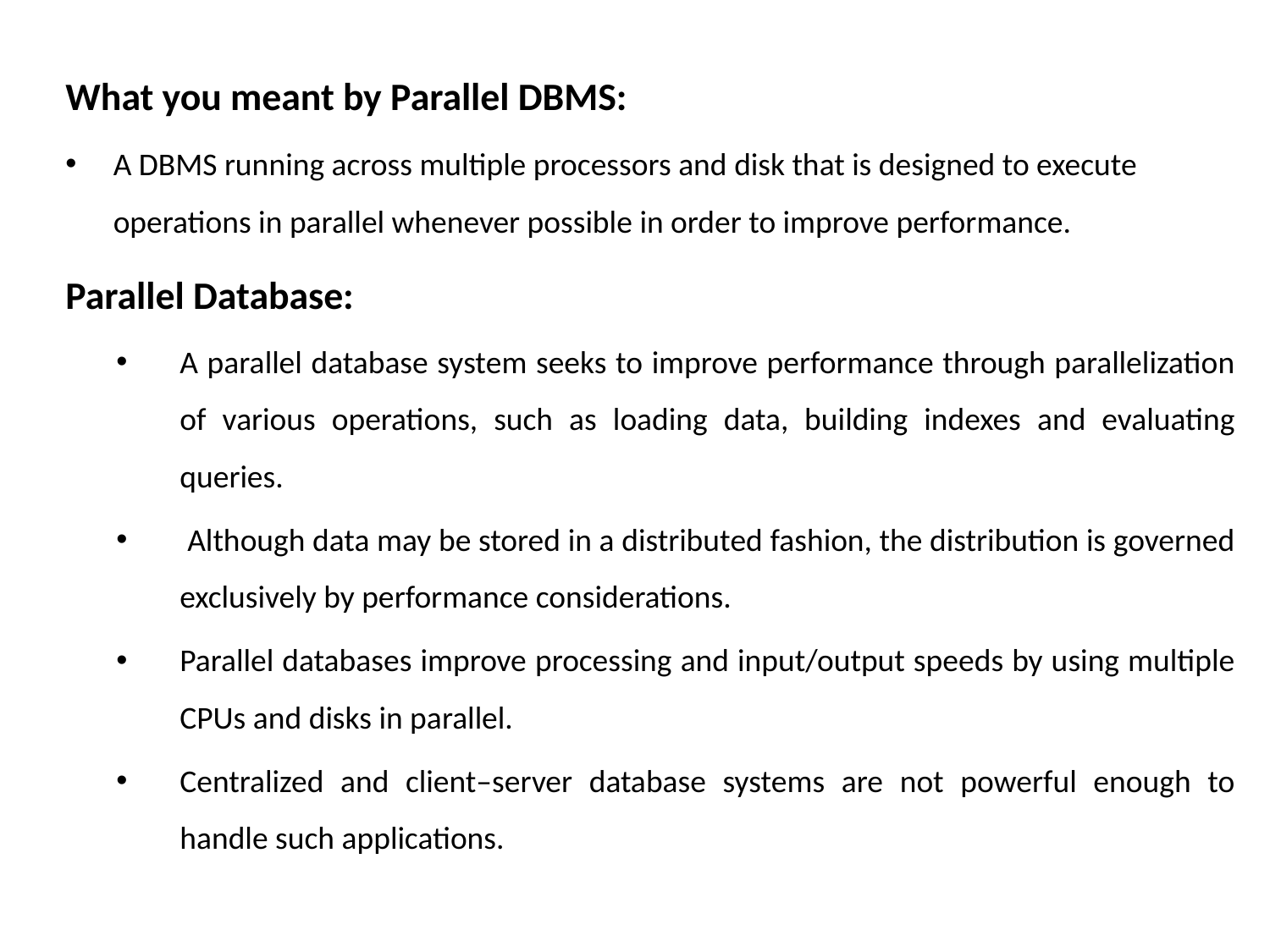

What you meant by Parallel DBMS:
A DBMS running across multiple processors and disk that is designed to execute operations in parallel whenever possible in order to improve performance.
Parallel Database:
A parallel database system seeks to improve performance through parallelization of various operations, such as loading data, building indexes and evaluating queries.
 Although data may be stored in a distributed fashion, the distribution is governed exclusively by performance considerations.
Parallel databases improve processing and input/output speeds by using multiple CPUs and disks in parallel.
Centralized and client–server database systems are not powerful enough to handle such applications.